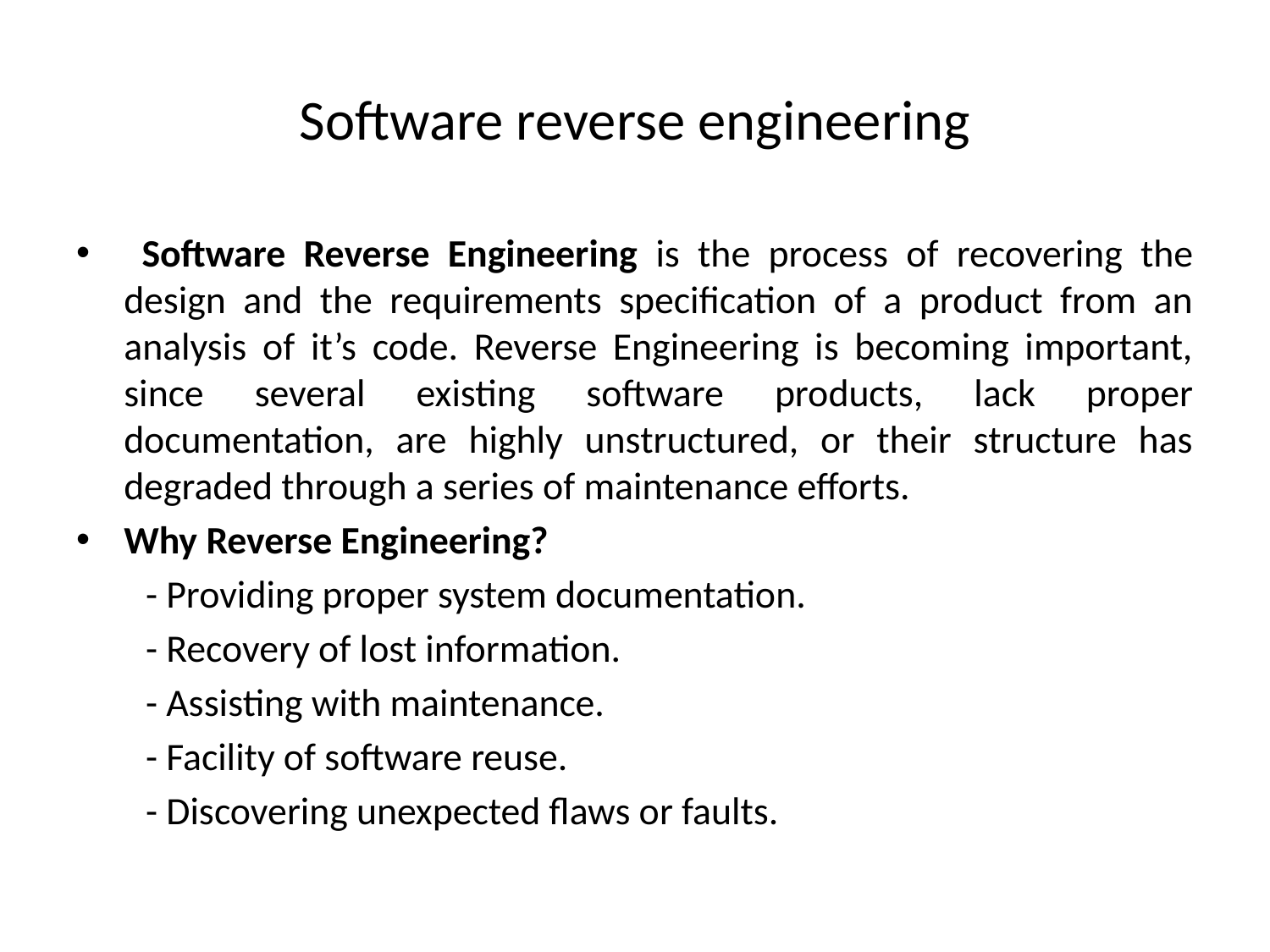

# Software reverse engineering
 Software Reverse Engineering is the process of recovering the design and the requirements specification of a product from an analysis of it’s code. Reverse Engineering is becoming important, since several existing software products, lack proper documentation, are highly unstructured, or their structure has degraded through a series of maintenance efforts.
Why Reverse Engineering?
        - Providing proper system documentation.
        - Recovery of lost information.
        - Assisting with maintenance.
        - Facility of software reuse.
        - Discovering unexpected flaws or faults.